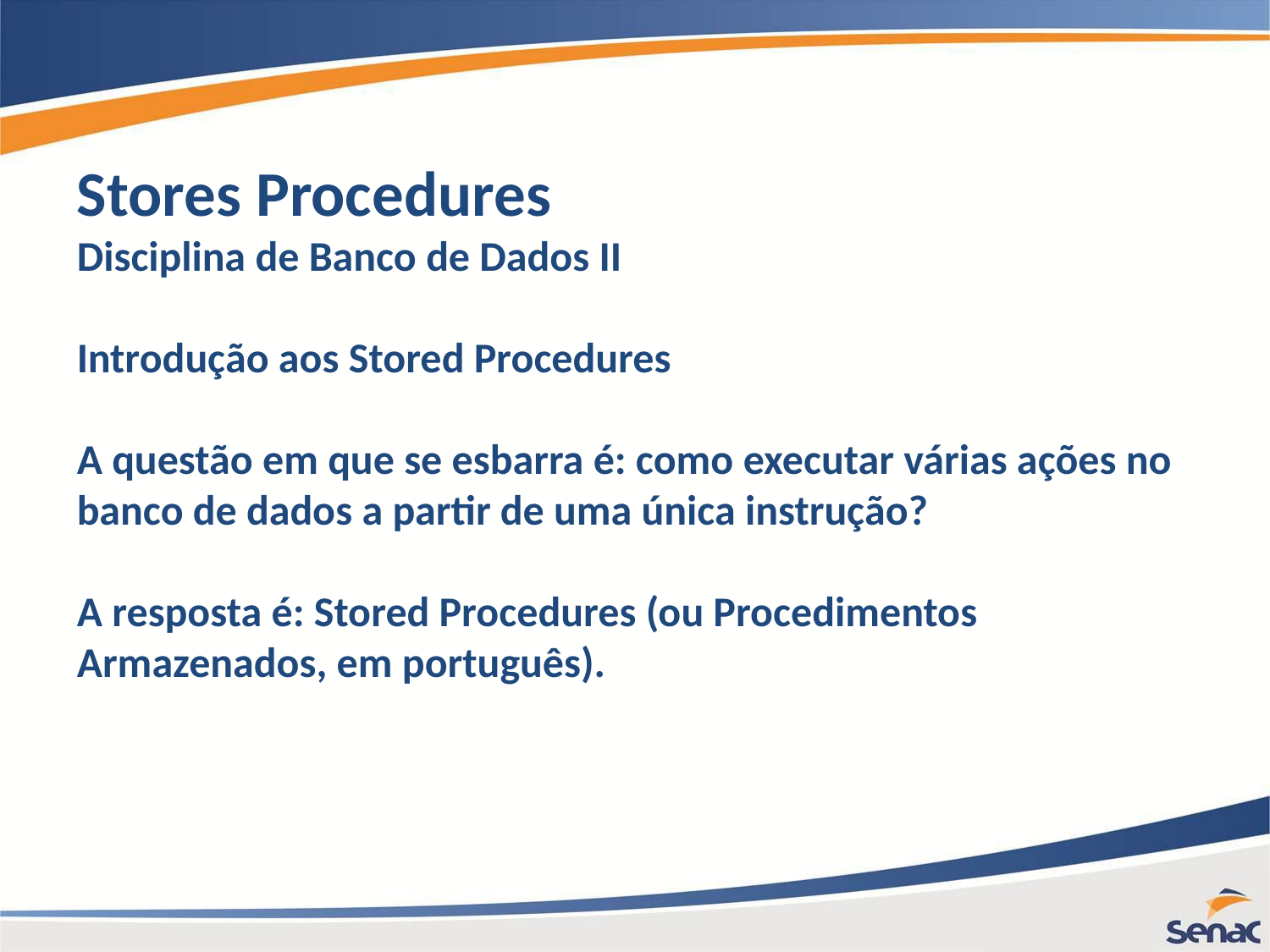

Stores Procedures
Disciplina de Banco de Dados II

Introdução aos Stored Procedures

A questão em que se esbarra é: como executar várias ações no banco de dados a partir de uma única instrução?

A resposta é: Stored Procedures (ou Procedimentos Armazenados, em português).